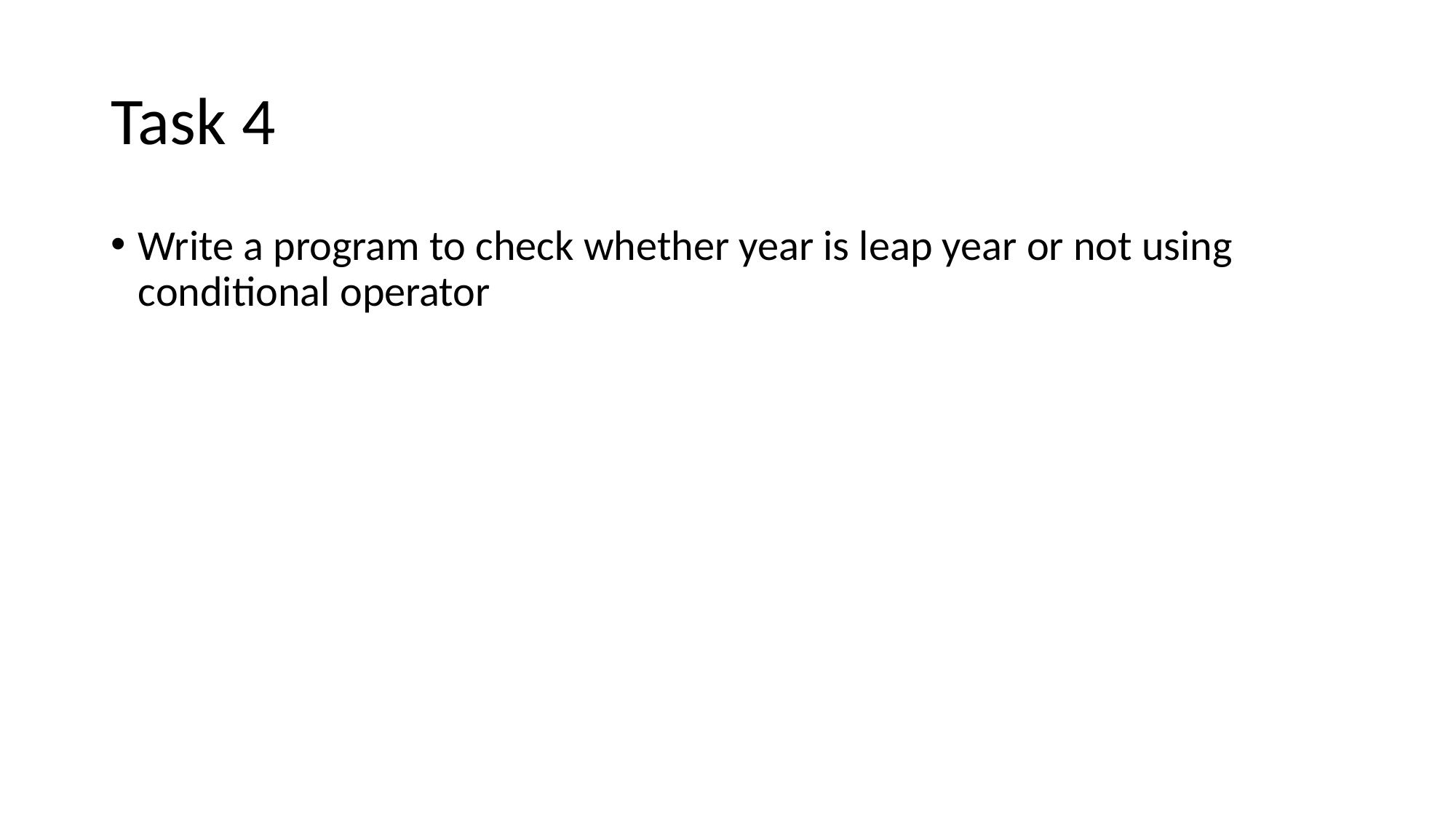

# Task 4
Write a program to check whether year is leap year or not using conditional operator